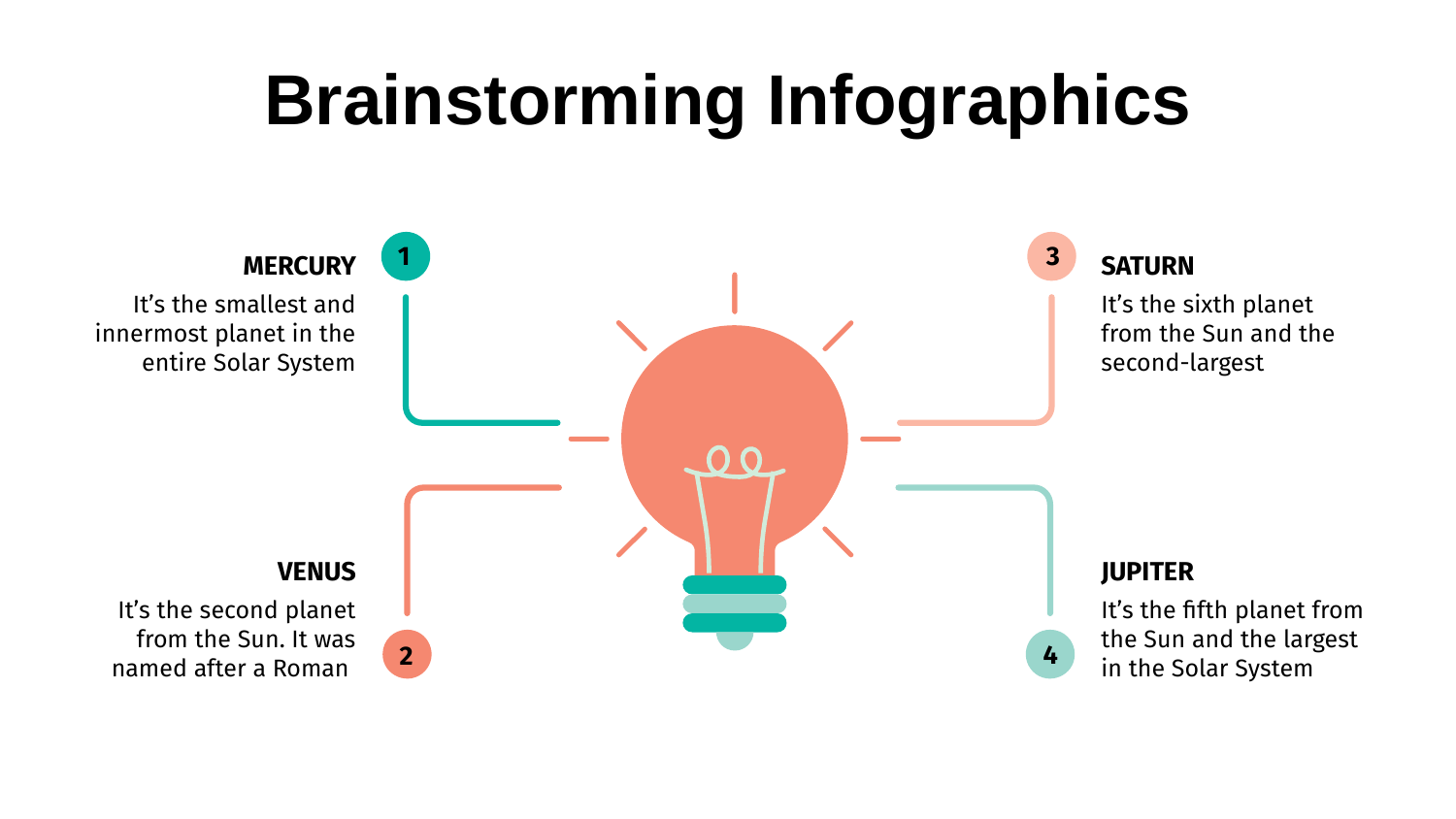

# Brainstorming Infographics

1
3
MERCURY
It’s the smallest and innermost planet in the entire Solar System
SATURN
It’s the sixth planet from the Sun and the second-largest

VENUS
It’s the second planet from the Sun. It was named after a Roman
JUPITER
It’s the fifth planet from the Sun and the largest in the Solar System
4
2